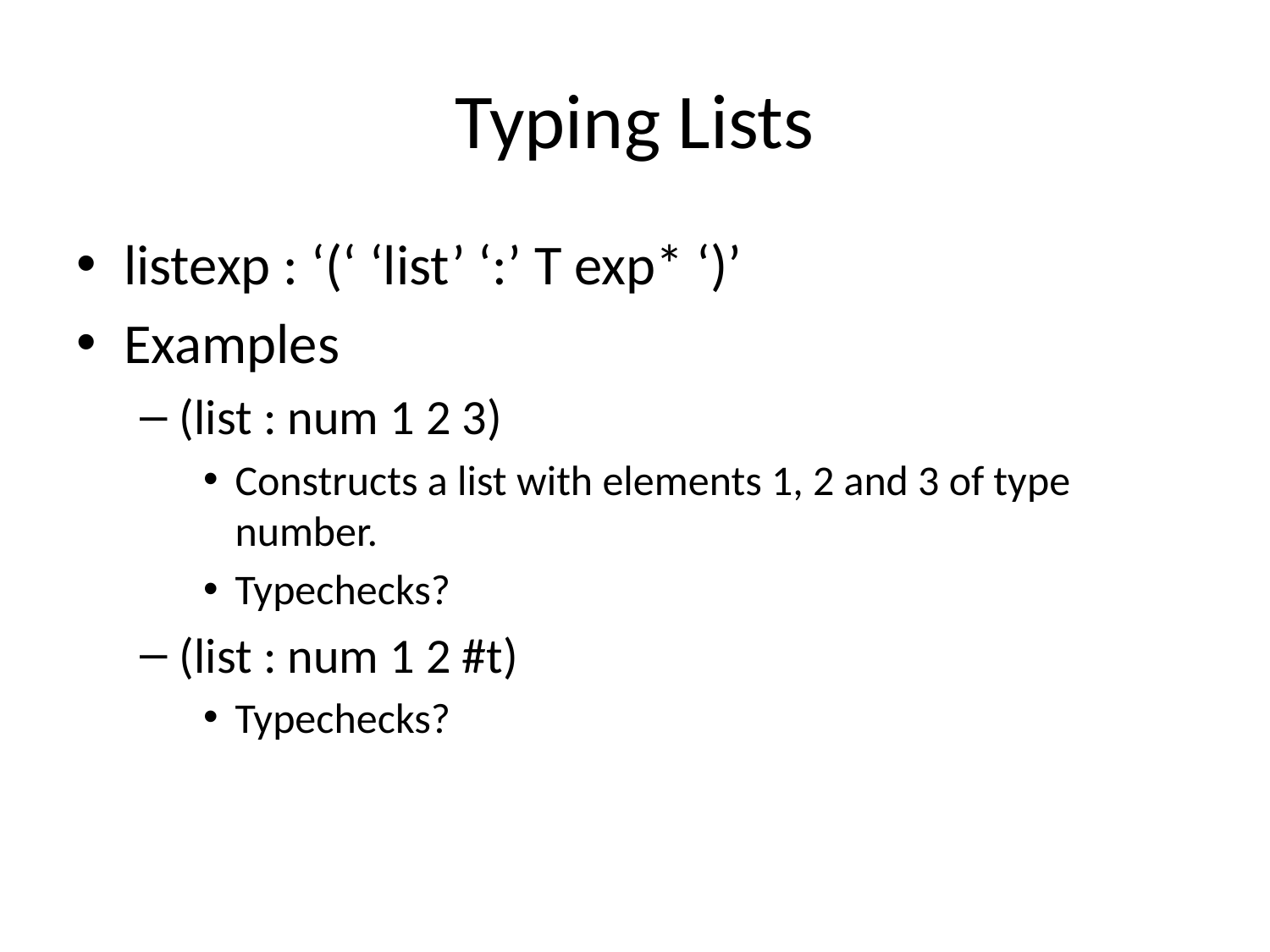

# Typing Lists
listexp : ‘(‘ ‘list’ ‘:’ T exp* ‘)’
Examples
(list : num 1 2 3)
Constructs a list with elements 1, 2 and 3 of type number.
Typechecks?
(list : num 1 2 #t)
Typechecks?